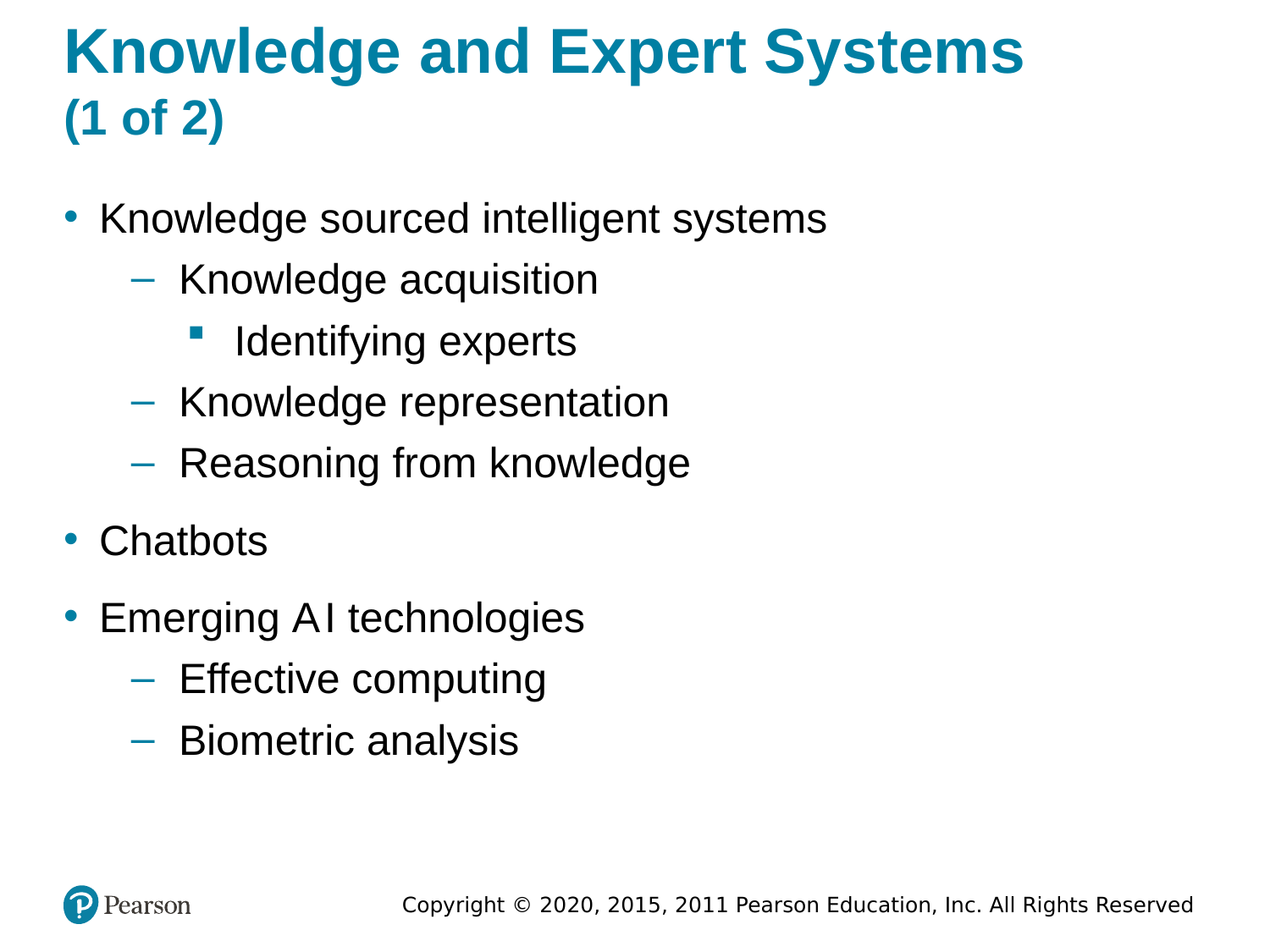

# Knowledge and Expert Systems        (1 of 2)
Knowledge sourced intelligent systems
Knowledge acquisition
Identifying experts
Knowledge representation
Reasoning from knowledge
Chatbots
Emerging A I technologies
Effective computing
Biometric analysis